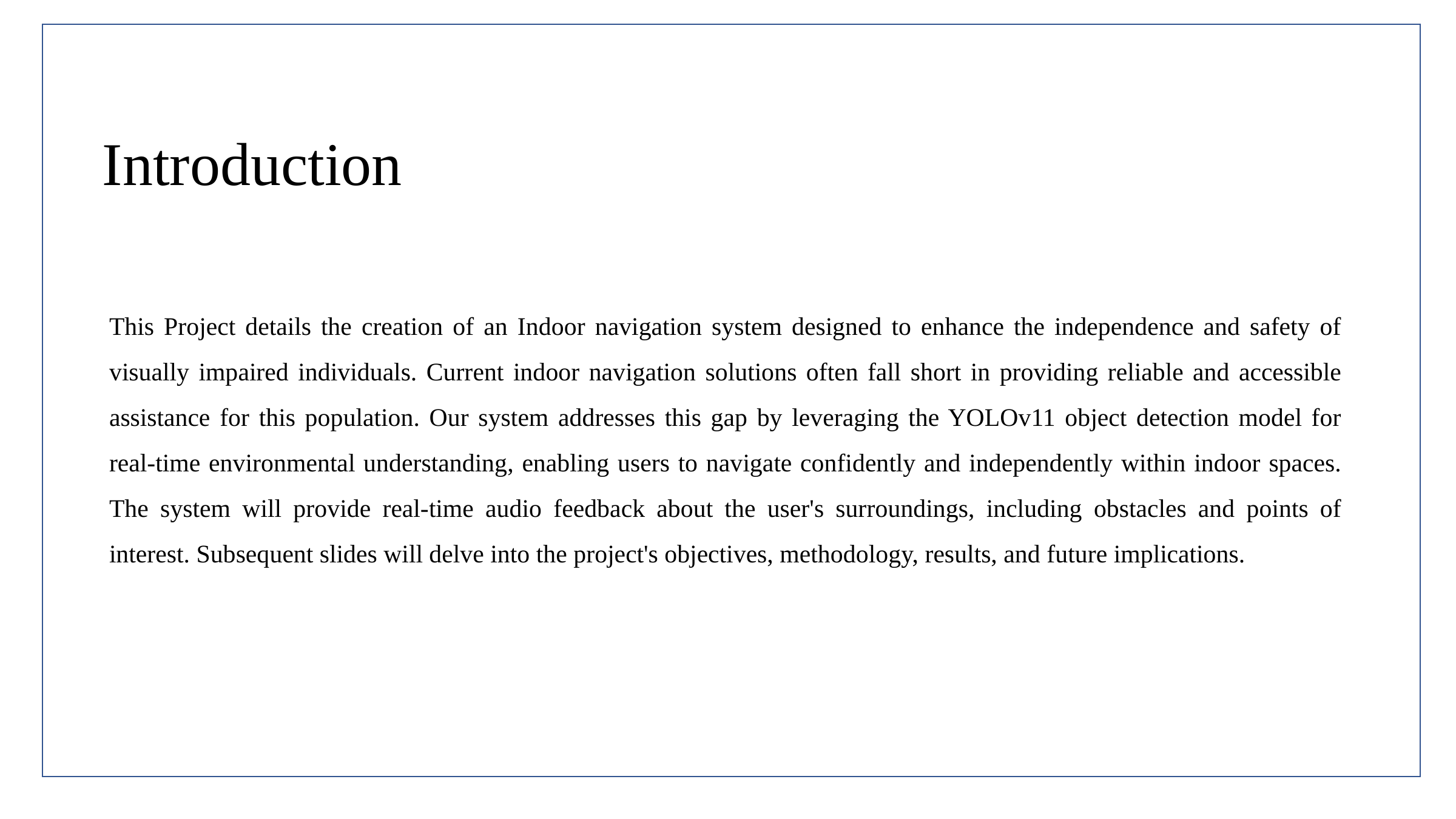

Introduction
This Project details the creation of an Indoor navigation system designed to enhance the independence and safety of visually impaired individuals. Current indoor navigation solutions often fall short in providing reliable and accessible assistance for this population. Our system addresses this gap by leveraging the YOLOv11 object detection model for real-time environmental understanding, enabling users to navigate confidently and independently within indoor spaces. The system will provide real-time audio feedback about the user's surroundings, including obstacles and points of interest. Subsequent slides will delve into the project's objectives, methodology, results, and future implications.